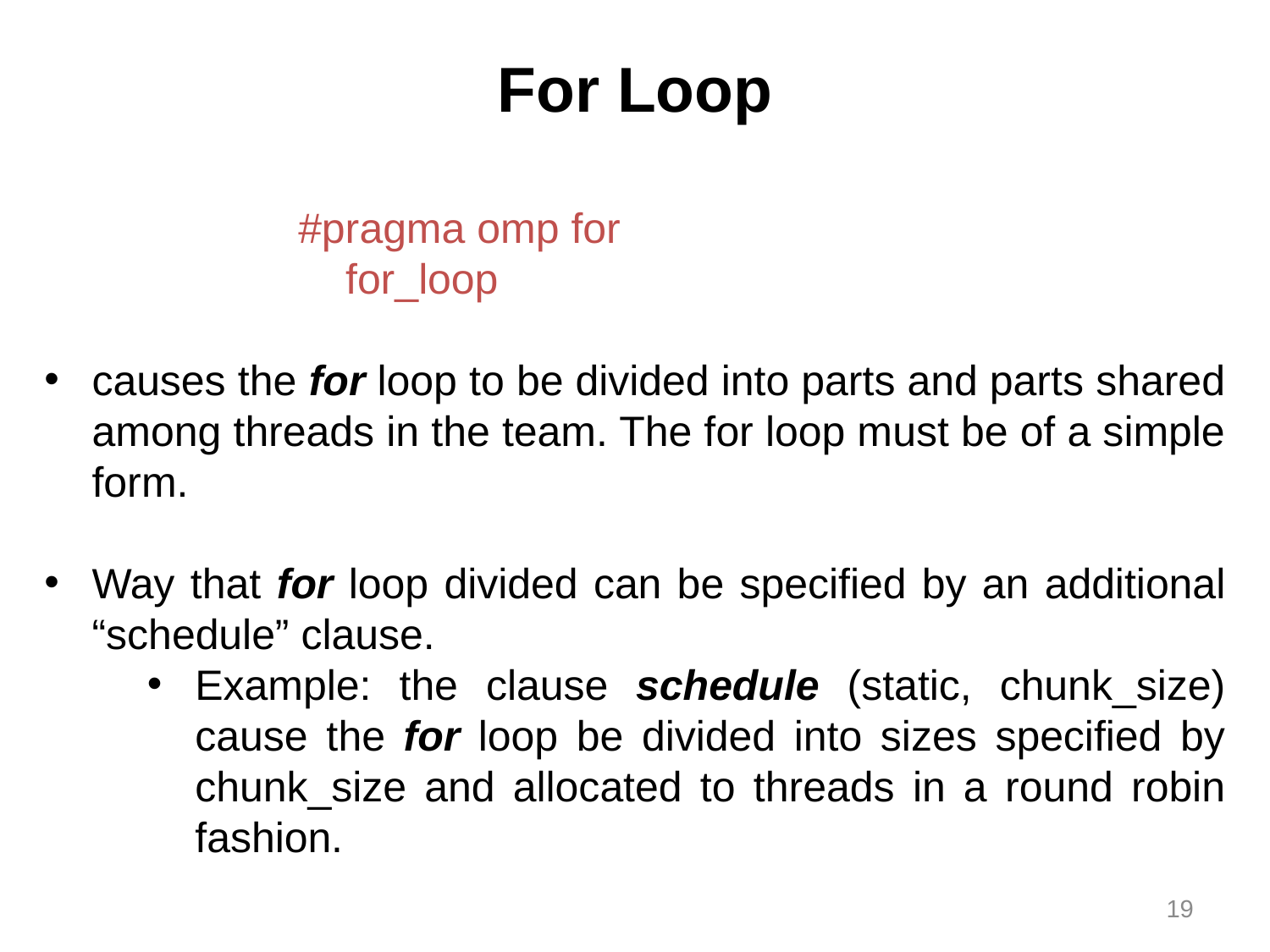

For Loop

		#pragma omp for
		    for_loop

causes the for loop to be divided into parts and parts shared among threads in the team. The for loop must be of a simple form.

Way that for loop divided can be specified by an additional “schedule” clause.
Example: the clause schedule (static, chunk_size) cause the for loop be divided into sizes specified by chunk_size and allocated to threads in a round robin fashion.
19